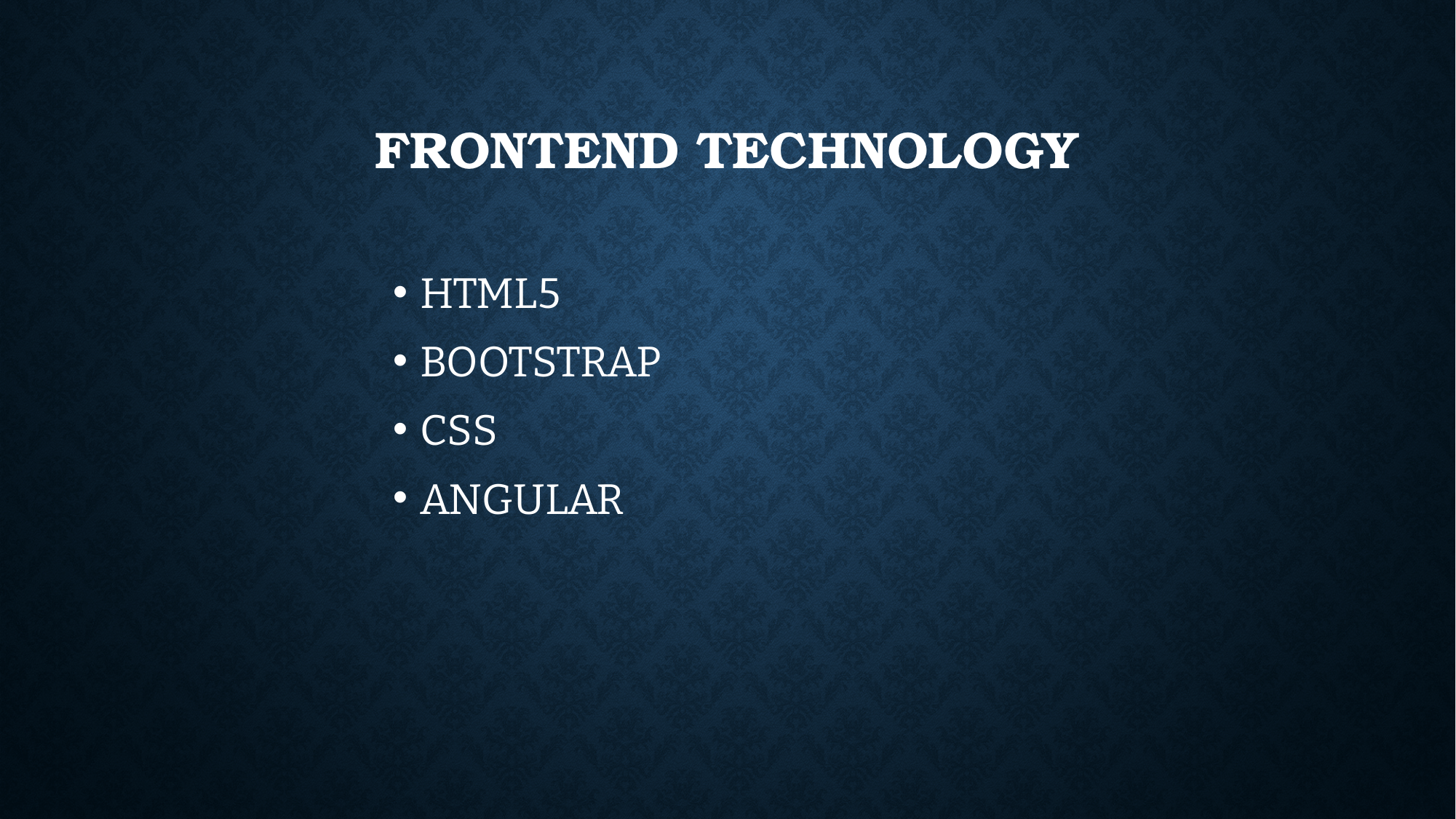

# FRONTEND TECHNOLOGY
HTML5
BOOTSTRAP
CSS
ANGULAR